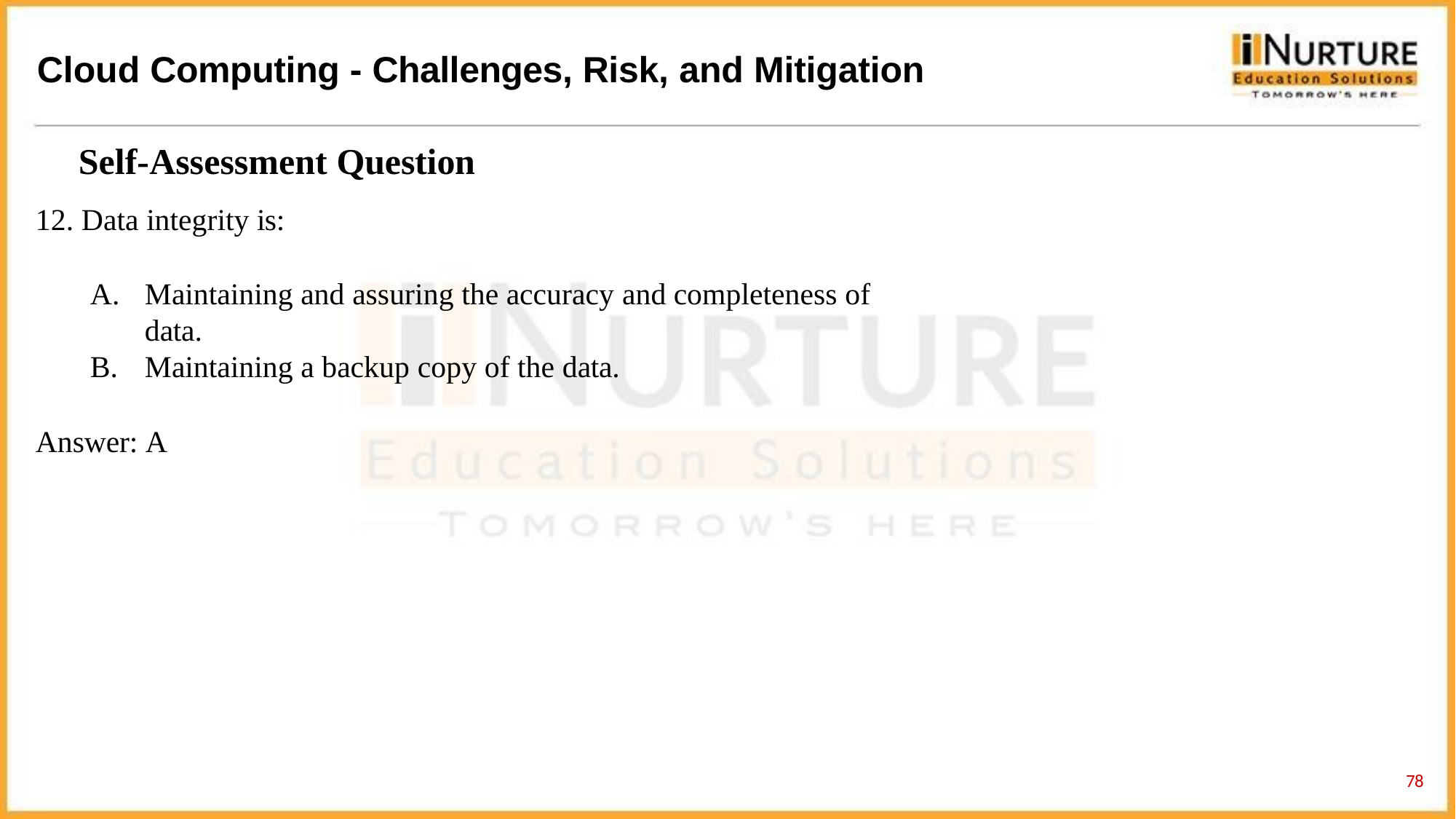

# Cloud Computing - Challenges, Risk, and Mitigation
Self-Assessment Question
12. Data integrity is:

Maintaining and assuring the accuracy and completeness of data.
Maintaining a backup copy of the data.

Answer: A
78